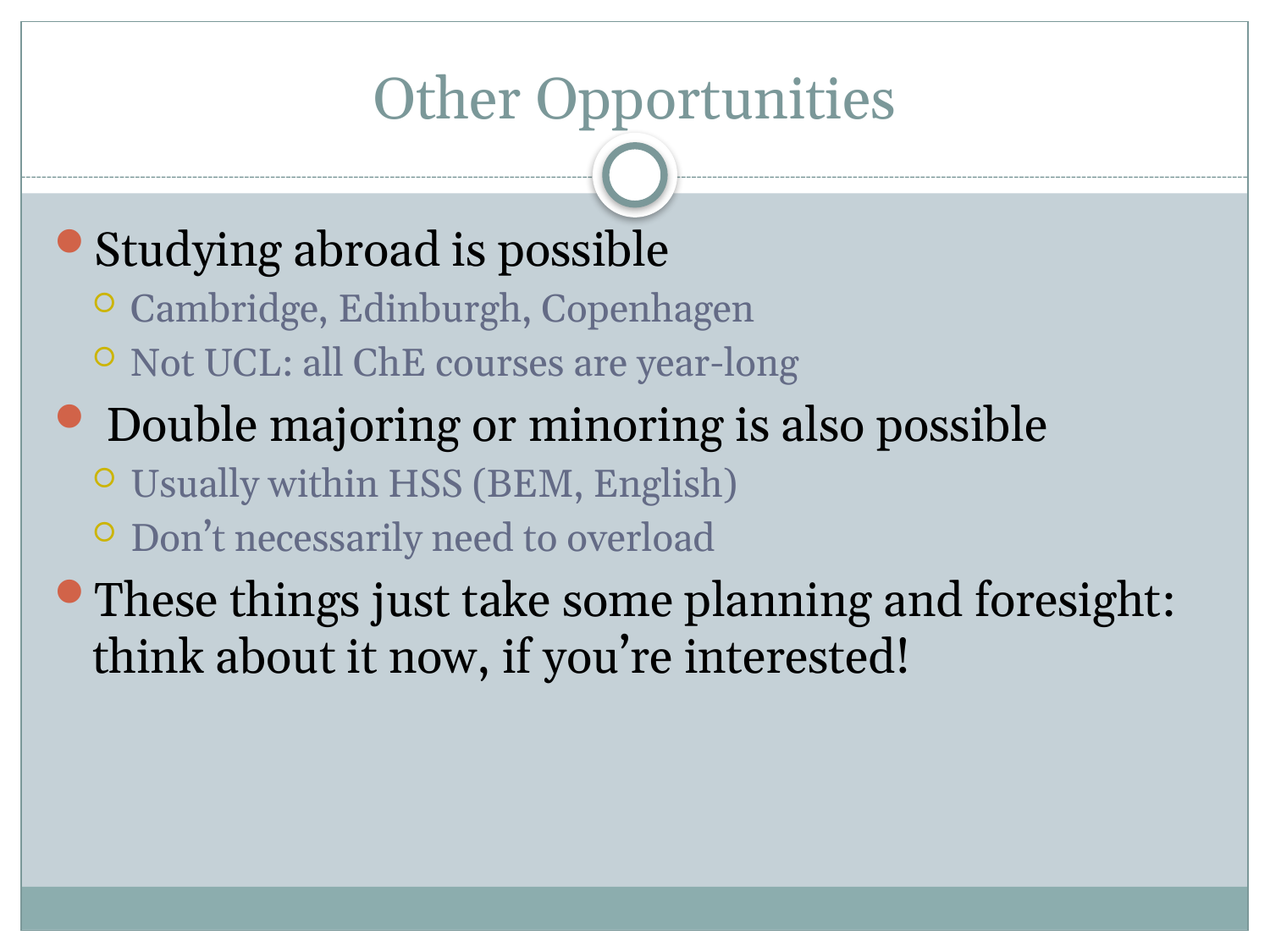

# Other Opportunities
Studying abroad is possible
Cambridge, Edinburgh, Copenhagen
Not UCL: all ChE courses are year-long
 Double majoring or minoring is also possible
Usually within HSS (BEM, English)
Don’t necessarily need to overload
These things just take some planning and foresight: think about it now, if you’re interested!